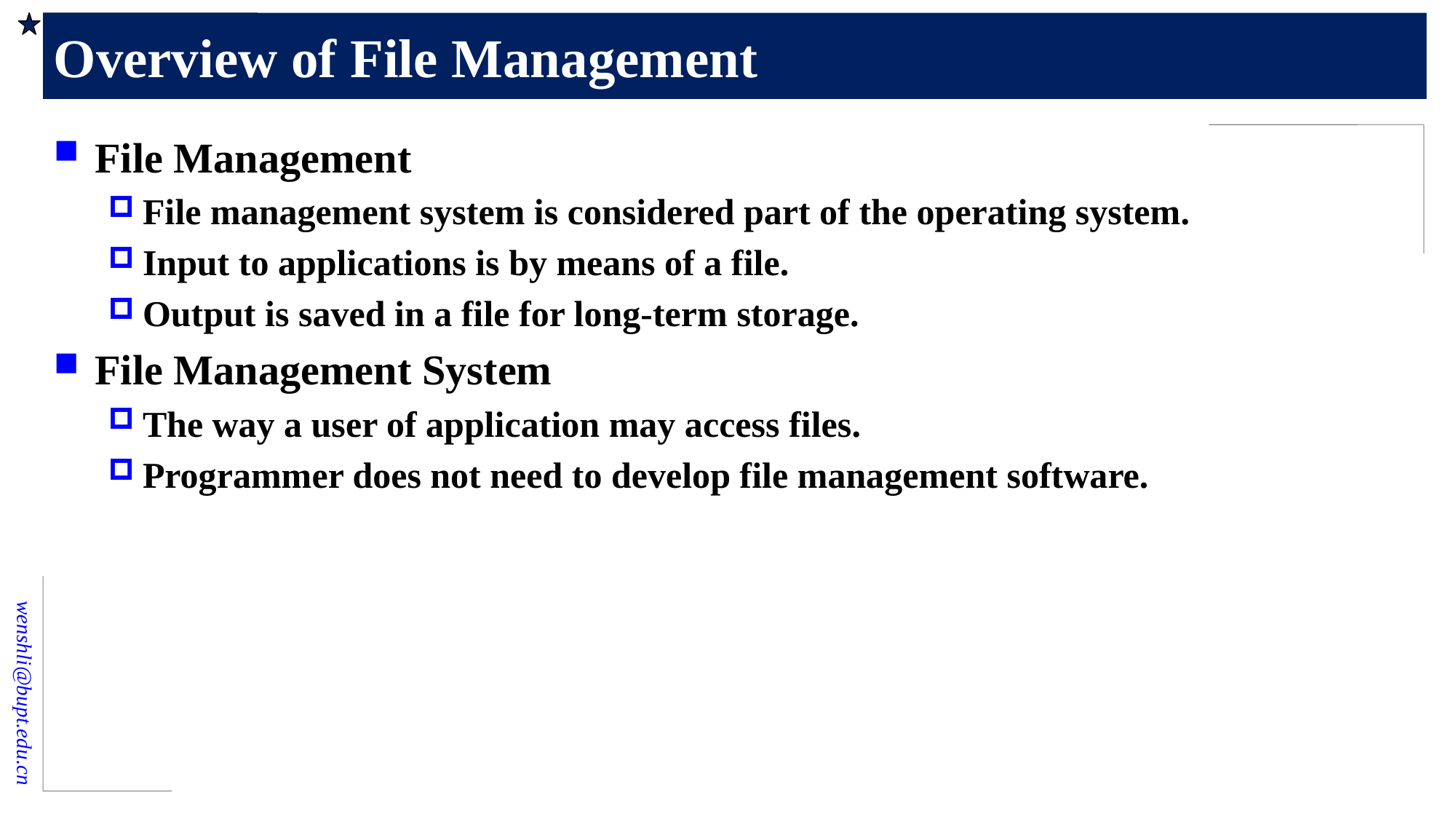

# Overview of File Management
File Management
File management system is considered part of the operating system.
Input to applications is by means of a file.
Output is saved in a file for long-term storage.
File Management System
The way a user of application may access files.
Programmer does not need to develop file management software.
3